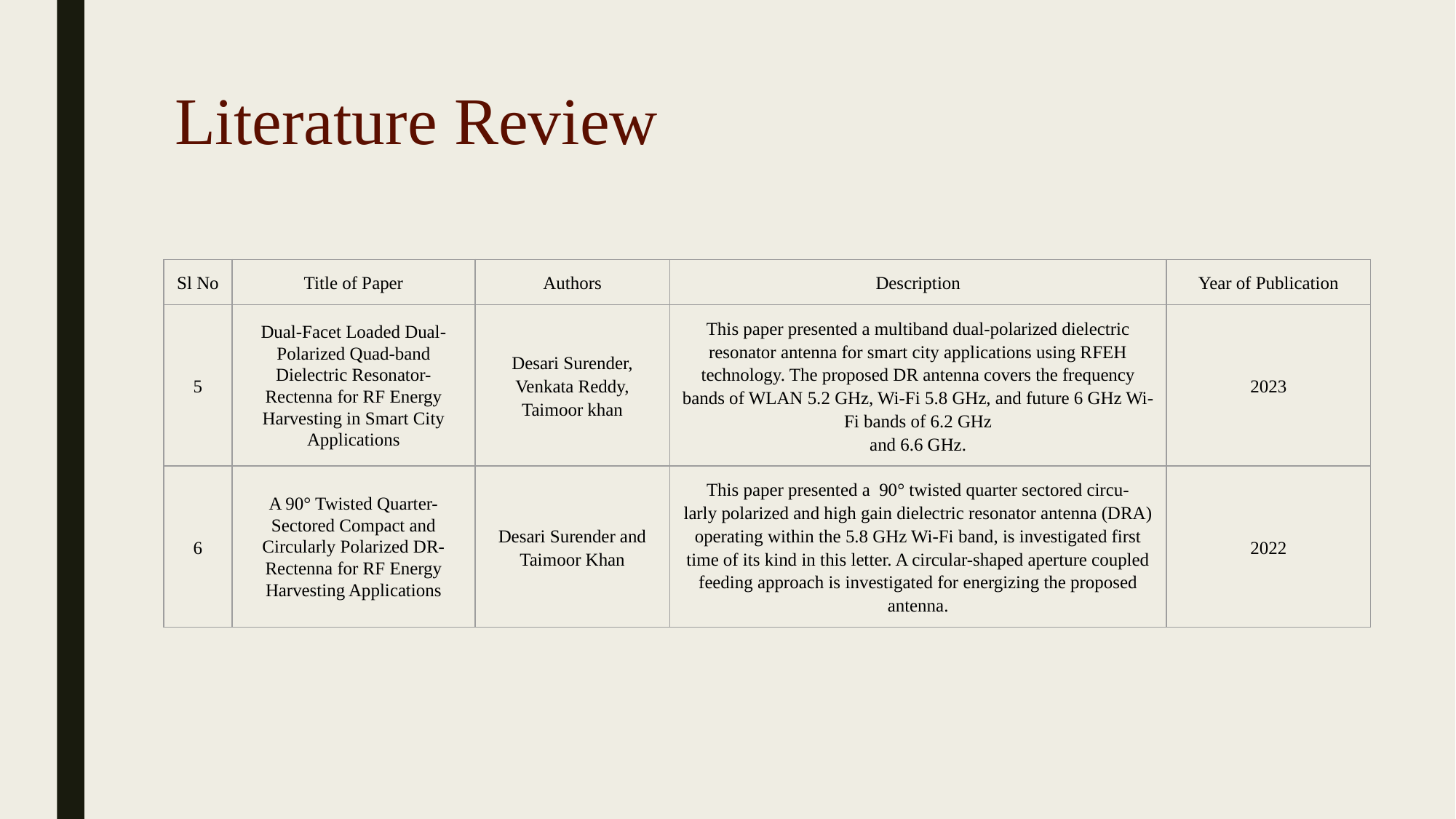

# Literature Review

| Sl No | Title of Paper | Authors | Description | Year of Publication |
| --- | --- | --- | --- | --- |
| 5 | Dual-Facet Loaded Dual-Polarized Quad-band Dielectric Resonator-Rectenna for RF Energy Harvesting in Smart City Applications | Desari Surender, Venkata Reddy, Taimoor khan | This paper presented a multiband dual-polarized dielectric resonator antenna for smart city applications using RFEH technology. The proposed DR antenna covers the frequency bands of WLAN 5.2 GHz, Wi-Fi 5.8 GHz, and future 6 GHz Wi-Fi bands of 6.2 GHz and 6.6 GHz. | 2023 |
| 6 | A 90° Twisted Quarter-Sectored Compact and Circularly Polarized DR-Rectenna for RF Energy Harvesting Applications | Desari Surender and Taimoor Khan | This paper presented a 90° twisted quarter sectored circu- larly polarized and high gain dielectric resonator antenna (DRA) operating within the 5.8 GHz Wi-Fi band, is investigated first time of its kind in this letter. A circular-shaped aperture coupled feeding approach is investigated for energizing the proposed antenna. | 2022 |